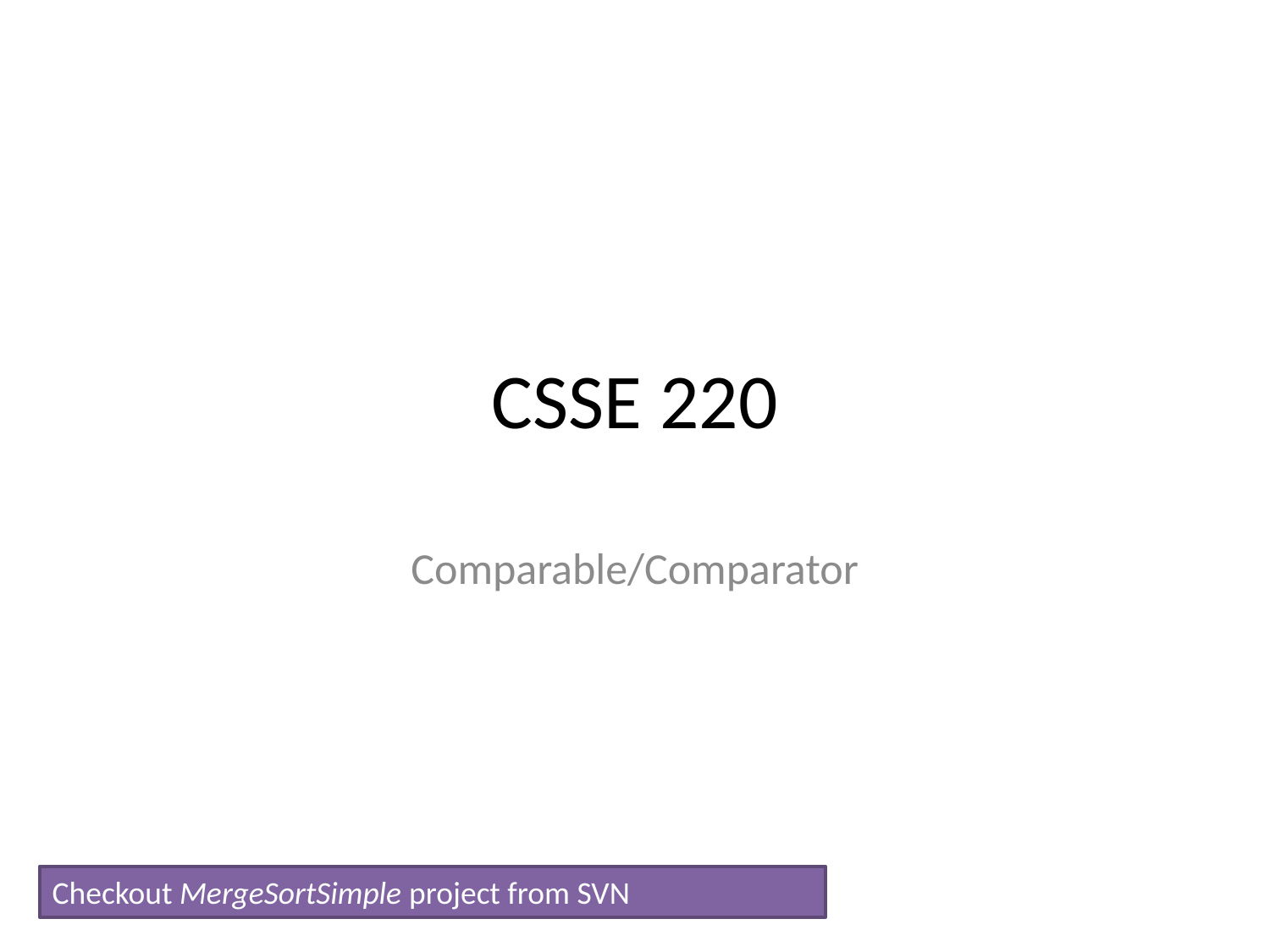

# CSSE 220
Comparable/Comparator

Checkout MergeSortSimple project from SVN